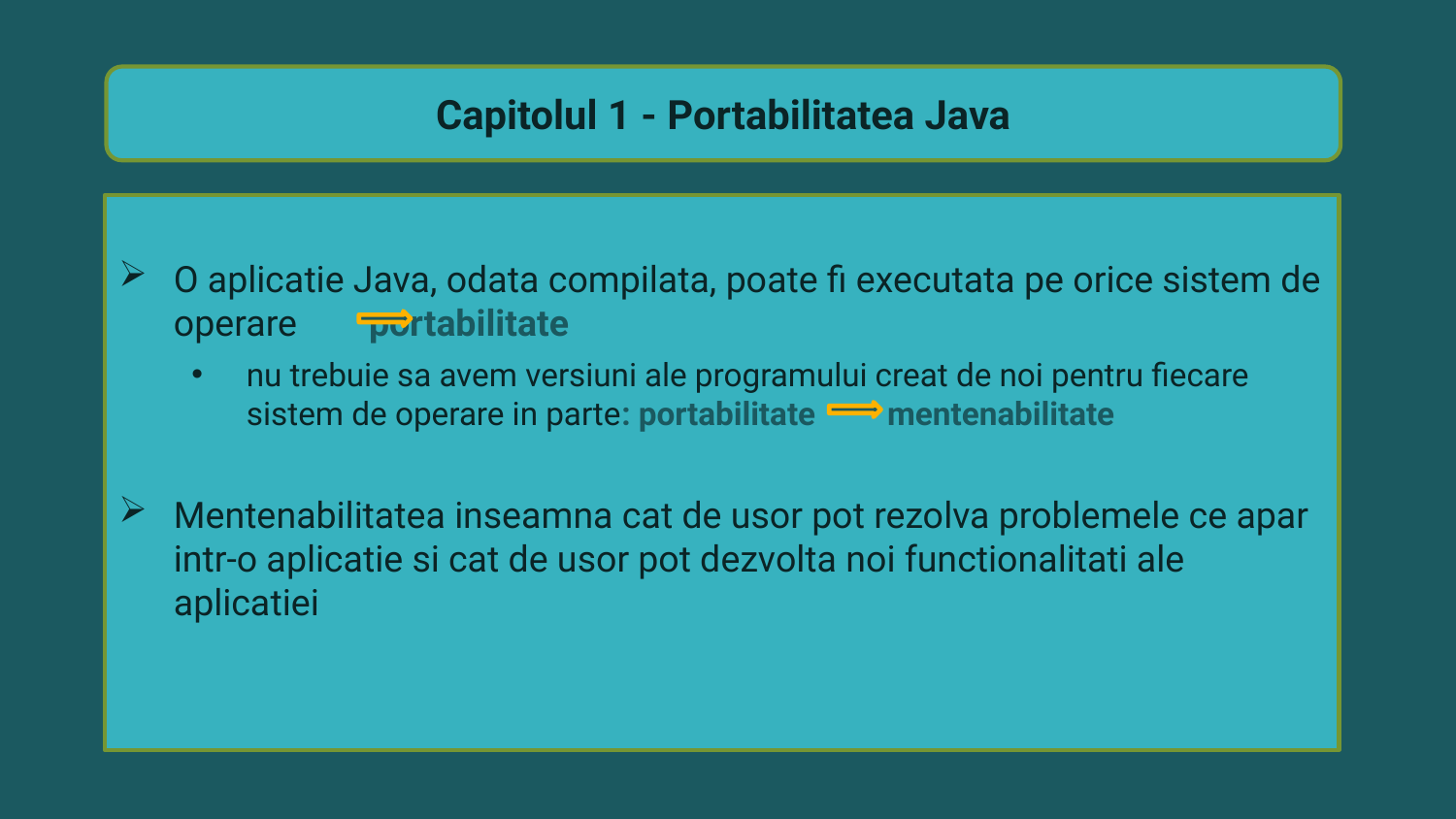

Capitolul 1 - Portabilitatea Java

O aplicatie Java, odata compilata, poate fi executata pe orice sistem de operare        portabilitate
nu trebuie sa avem versiuni ale programului creat de noi pentru fiecare sistem de operare in parte: portabilitate         mentenabilitate

Mentenabilitatea inseamna cat de usor pot rezolva problemele ce apar intr-o aplicatie si cat de usor pot dezvolta noi functionalitati ale aplicatiei